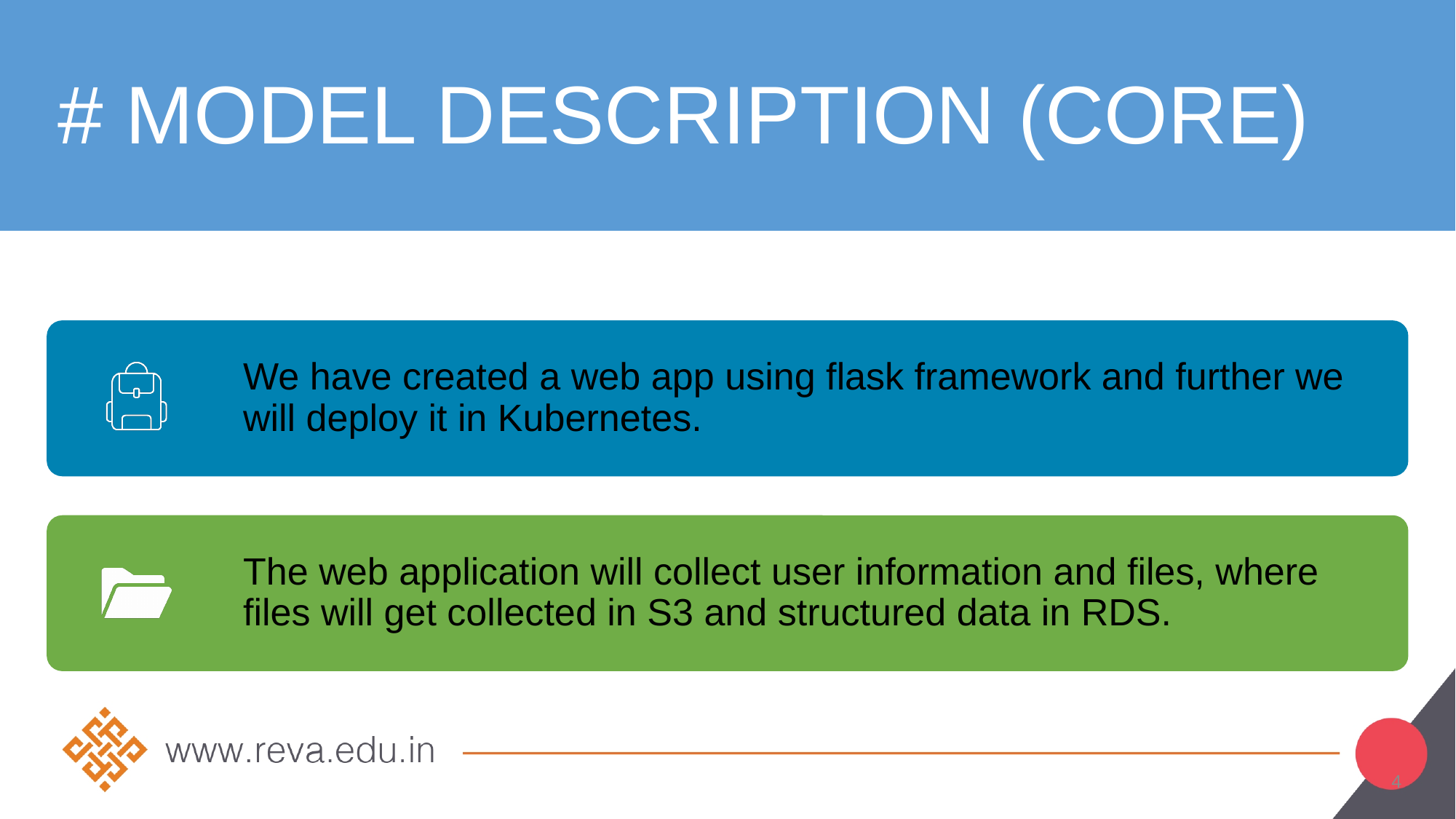

# # model description (core)
We have created a web app using flask framework and further we will deploy it in Kubernetes.
The web application will collect user information and files, where files will get collected in S3 and structured data in RDS.
4